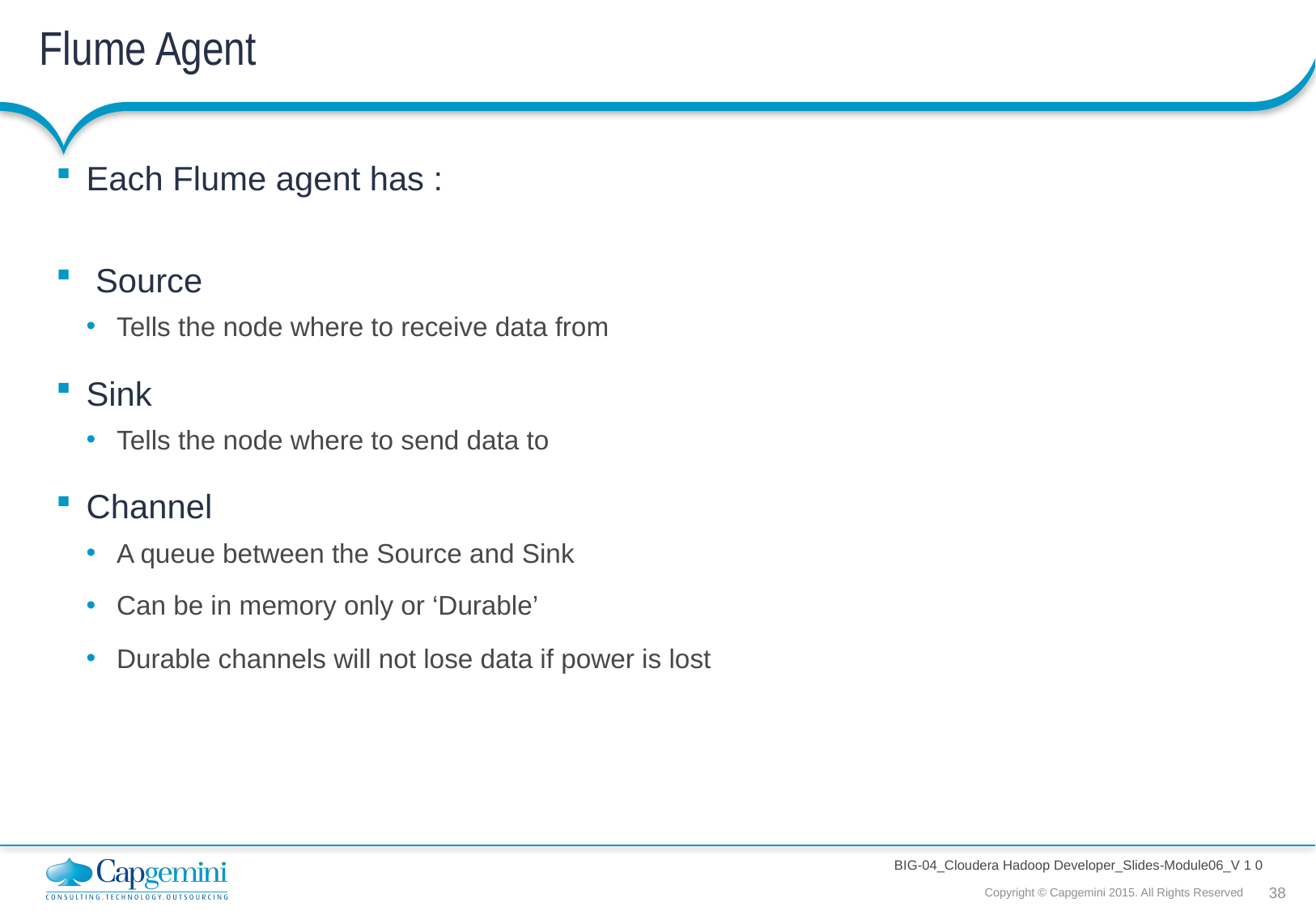

# Flume Agent
Each Flume agent has :

 Source
Tells the node where to receive data from
Sink
Tells the node where to send data to
Channel
A queue between the Source and Sink
Can be in memory only or ‘Durable’
Durable channels will not lose data if power is lost